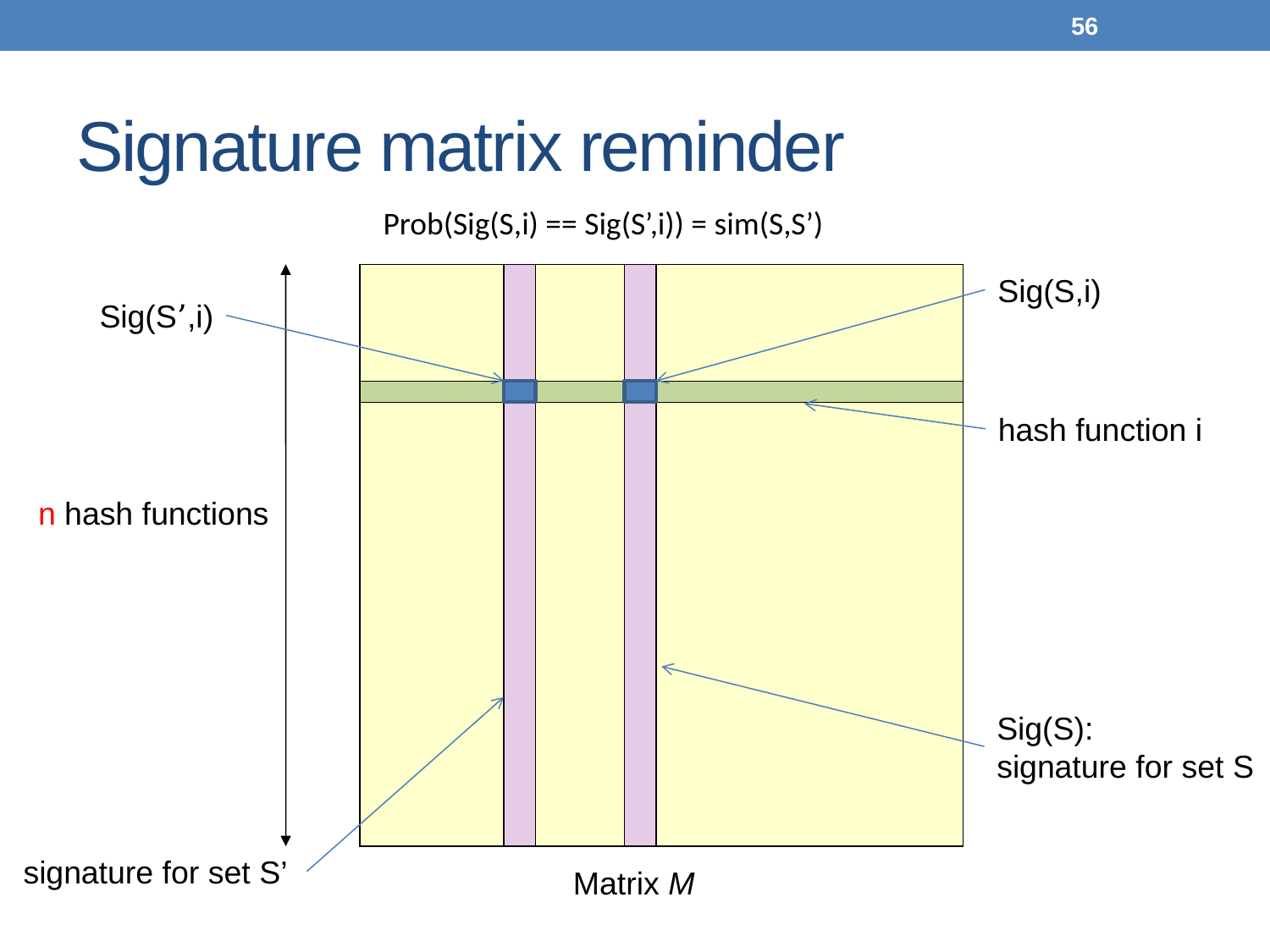

56
# Signature matrix reminder
Prob(Sig(S,i) == Sig(S’,i)) = sim(S,S’)

Sig(S,i)
Sig(S’,i)

hash function i
n hash functions
Sig(S):
signature for set S
signature for set S’
Matrix M